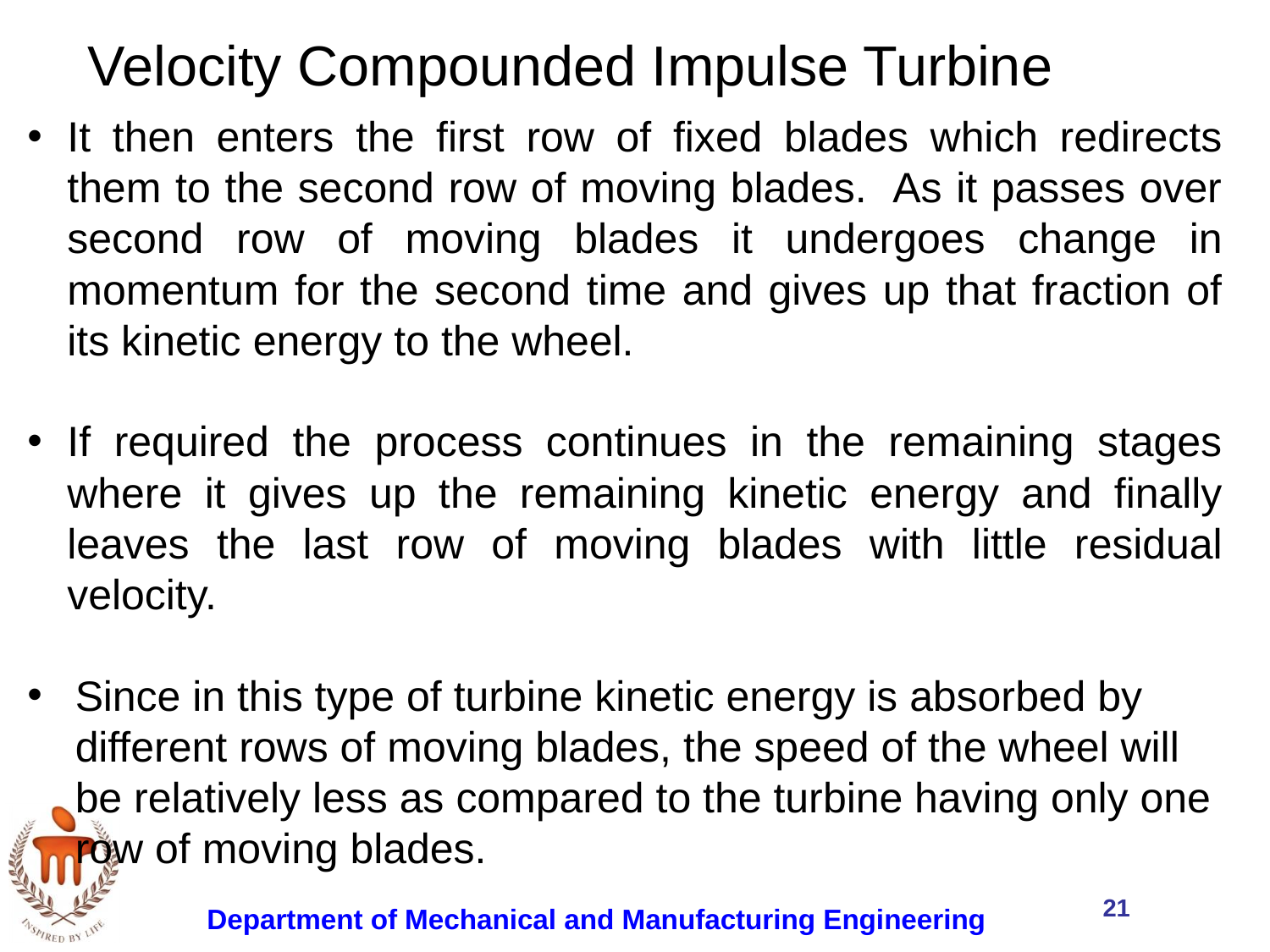

Velocity Compounded Impulse Turbine
It then enters the first row of fixed blades which redirects them to the second row of moving blades.  As it passes over second row of moving blades it undergoes change in momentum for the second time and gives up that fraction of its kinetic energy to the wheel.

If required the process continues in the remaining stages where it gives up the remaining kinetic energy and finally leaves the last row of moving blades with little residual velocity.

Since in this type of turbine kinetic energy is absorbed by different rows of moving blades, the speed of the wheel will be relatively less as compared to the turbine having only one row of moving blades.

21
Department of Mechanical and Manufacturing Engineering